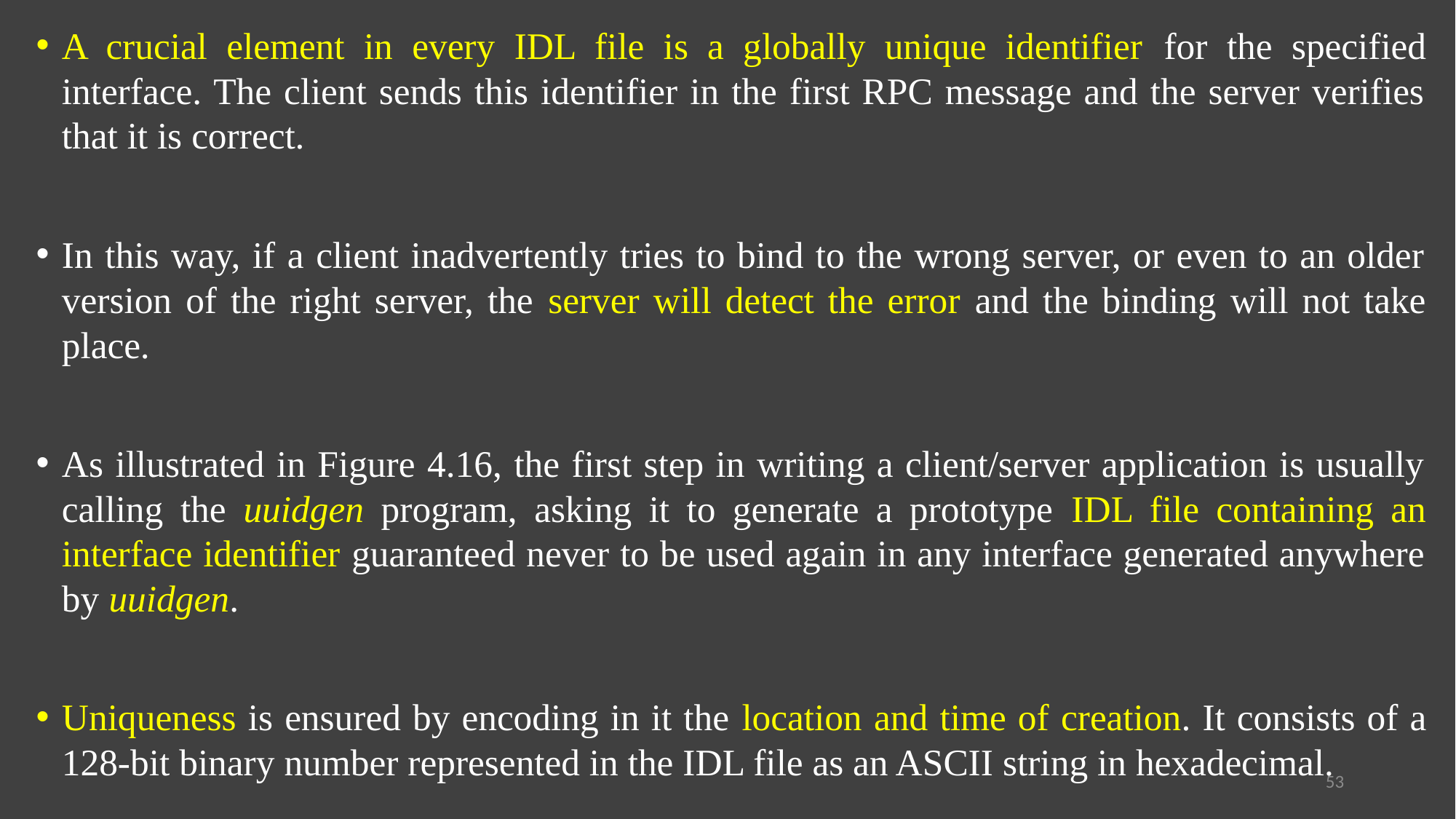

A crucial element in every IDL file is a globally unique identifier for the specified interface. The client sends this identifier in the first RPC message and the server verifies that it is correct.

In this way, if a client inadvertently tries to bind to the wrong server, or even to an older version of the right server, the server will detect the error and the binding will not take place.

As illustrated in Figure 4.16, the first step in writing a client/server application is usually calling the uuidgen program, asking it to generate a prototype IDL file containing an interface identifier guaranteed never to be used again in any interface generated anywhere by uuidgen.

Uniqueness is ensured by encoding in it the location and time of creation. It consists of a 128-bit binary number represented in the IDL file as an ASCII string in hexadecimal.
53